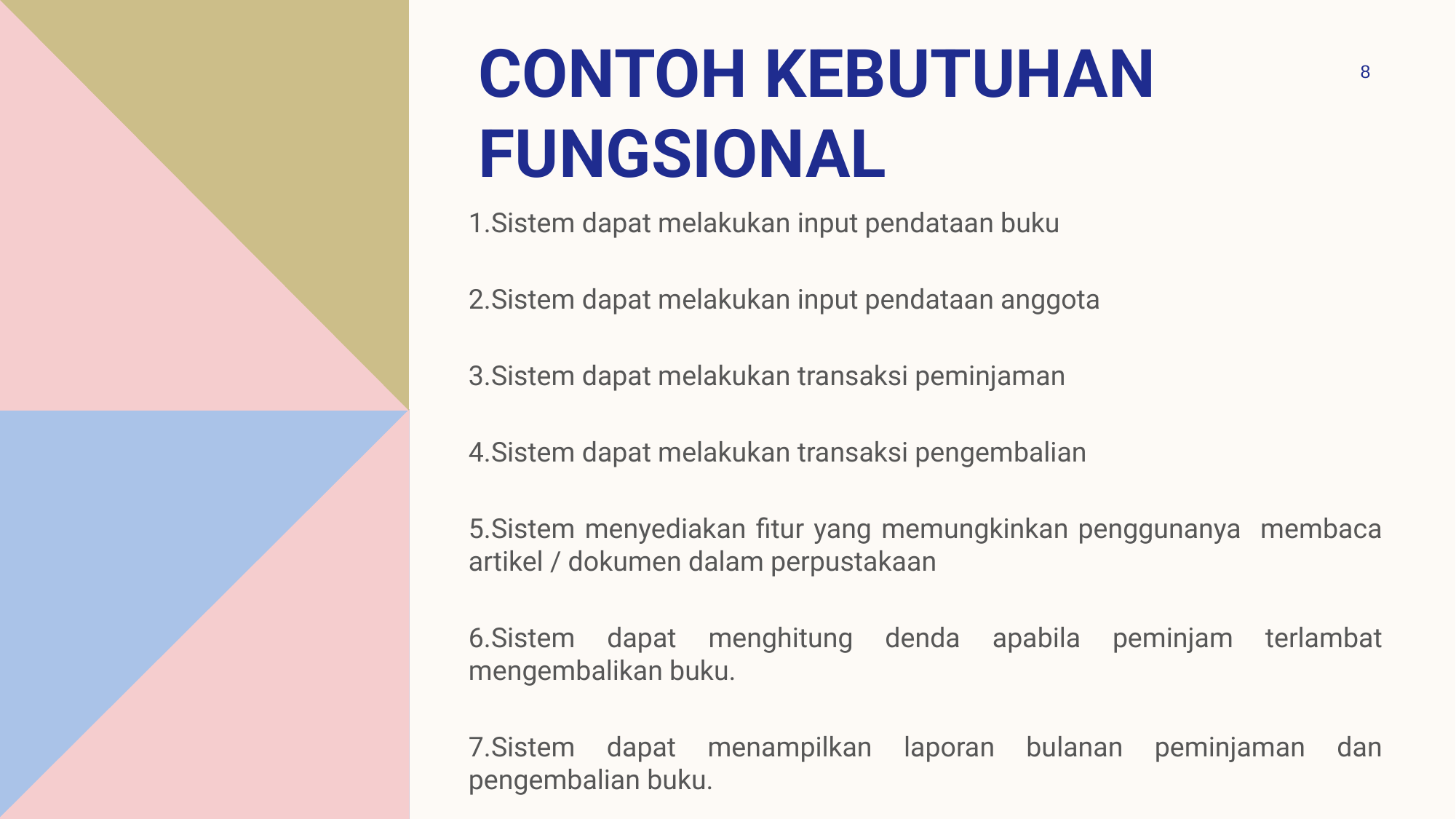

# Contoh Kebutuhan Fungsional
8
Sistem dapat melakukan input pendataan buku

Sistem dapat melakukan input pendataan anggota

Sistem dapat melakukan transaksi peminjaman

Sistem dapat melakukan transaksi pengembalian

Sistem menyediakan fitur yang memungkinkan penggunanya  membaca artikel / dokumen dalam perpustakaan

Sistem dapat menghitung denda apabila peminjam terlambat mengembalikan buku.

Sistem dapat menampilkan laporan bulanan peminjaman dan pengembalian buku.